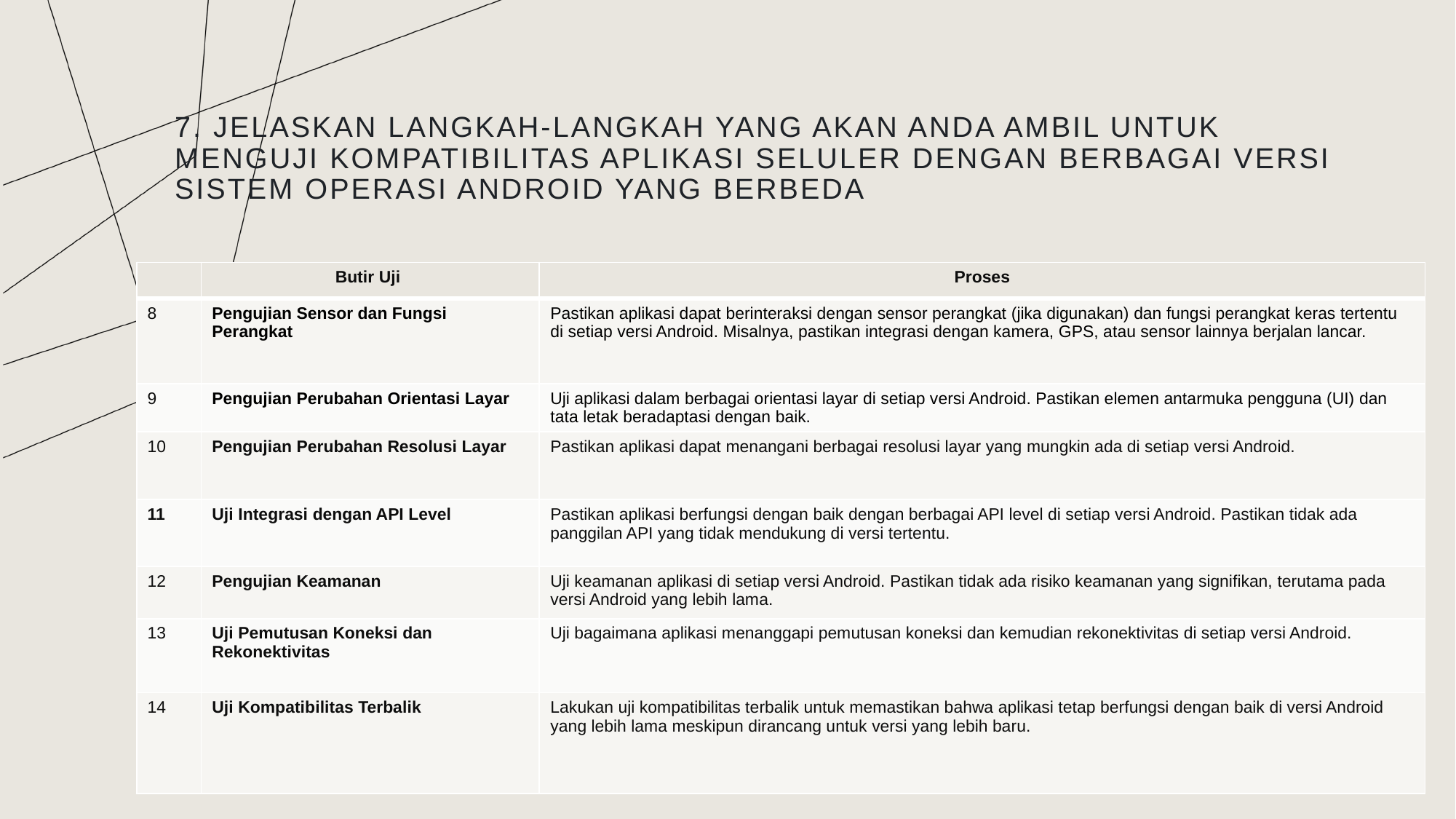

# 7. Jelaskan langkah-langkah yang akan Anda ambil untuk menguji kompatibilitas aplikasi seluler dengan berbagai versi sistem operasi Android yang berbeda
|  | Butir Uji | Proses |
| --- | --- | --- |
| 8 | Pengujian Sensor dan Fungsi Perangkat | Pastikan aplikasi dapat berinteraksi dengan sensor perangkat (jika digunakan) dan fungsi perangkat keras tertentu di setiap versi Android. Misalnya, pastikan integrasi dengan kamera, GPS, atau sensor lainnya berjalan lancar. |
| 9 | Pengujian Perubahan Orientasi Layar | Uji aplikasi dalam berbagai orientasi layar di setiap versi Android. Pastikan elemen antarmuka pengguna (UI) dan tata letak beradaptasi dengan baik. |
| 10 | Pengujian Perubahan Resolusi Layar | Pastikan aplikasi dapat menangani berbagai resolusi layar yang mungkin ada di setiap versi Android. |
| 11 | Uji Integrasi dengan API Level | Pastikan aplikasi berfungsi dengan baik dengan berbagai API level di setiap versi Android. Pastikan tidak ada panggilan API yang tidak mendukung di versi tertentu. |
| 12 | Pengujian Keamanan | Uji keamanan aplikasi di setiap versi Android. Pastikan tidak ada risiko keamanan yang signifikan, terutama pada versi Android yang lebih lama. |
| 13 | Uji Pemutusan Koneksi dan Rekonektivitas | Uji bagaimana aplikasi menanggapi pemutusan koneksi dan kemudian rekonektivitas di setiap versi Android. |
| 14 | Uji Kompatibilitas Terbalik | Lakukan uji kompatibilitas terbalik untuk memastikan bahwa aplikasi tetap berfungsi dengan baik di versi Android yang lebih lama meskipun dirancang untuk versi yang lebih baru. |
PRESENTATION TITLE
16